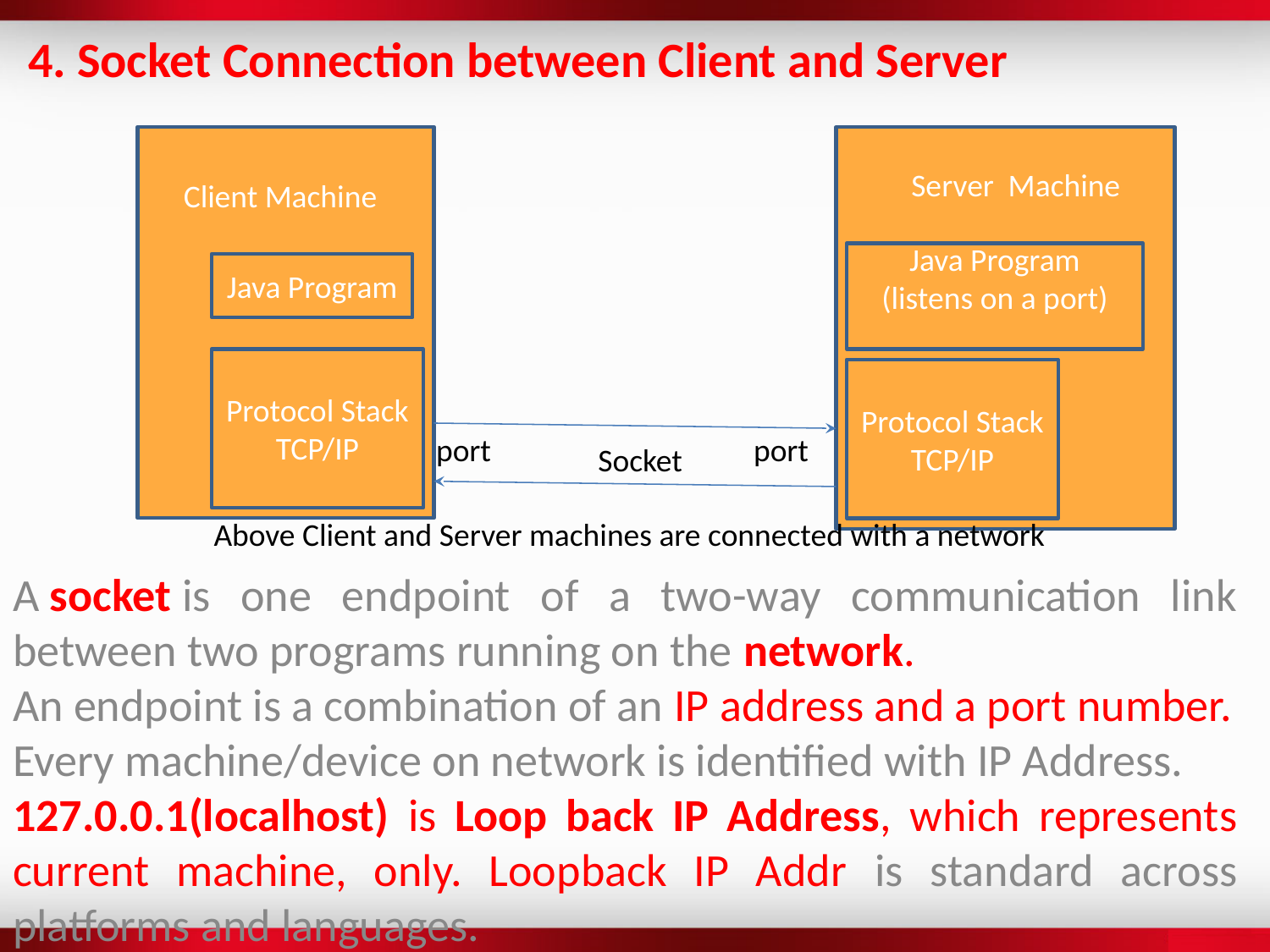

4. Socket Connection between Client and Server

Server  Machine
Client Machine
Java Program
(listens on a port)

Java Program
Protocol Stack
TCP/IP
Protocol Stack
TCP/IP
port
port
Socket
Above Client and Server machines are connected with a network
A socket is one endpoint of a two-way communication link between two programs running on the network.
An endpoint is a combination of an IP address and a port number.
Every machine/device on network is identified with IP Address.
127.0.0.1(localhost) is Loop back IP Address, which represents current machine, only. Loopback IP Addr is standard across platforms and languages.